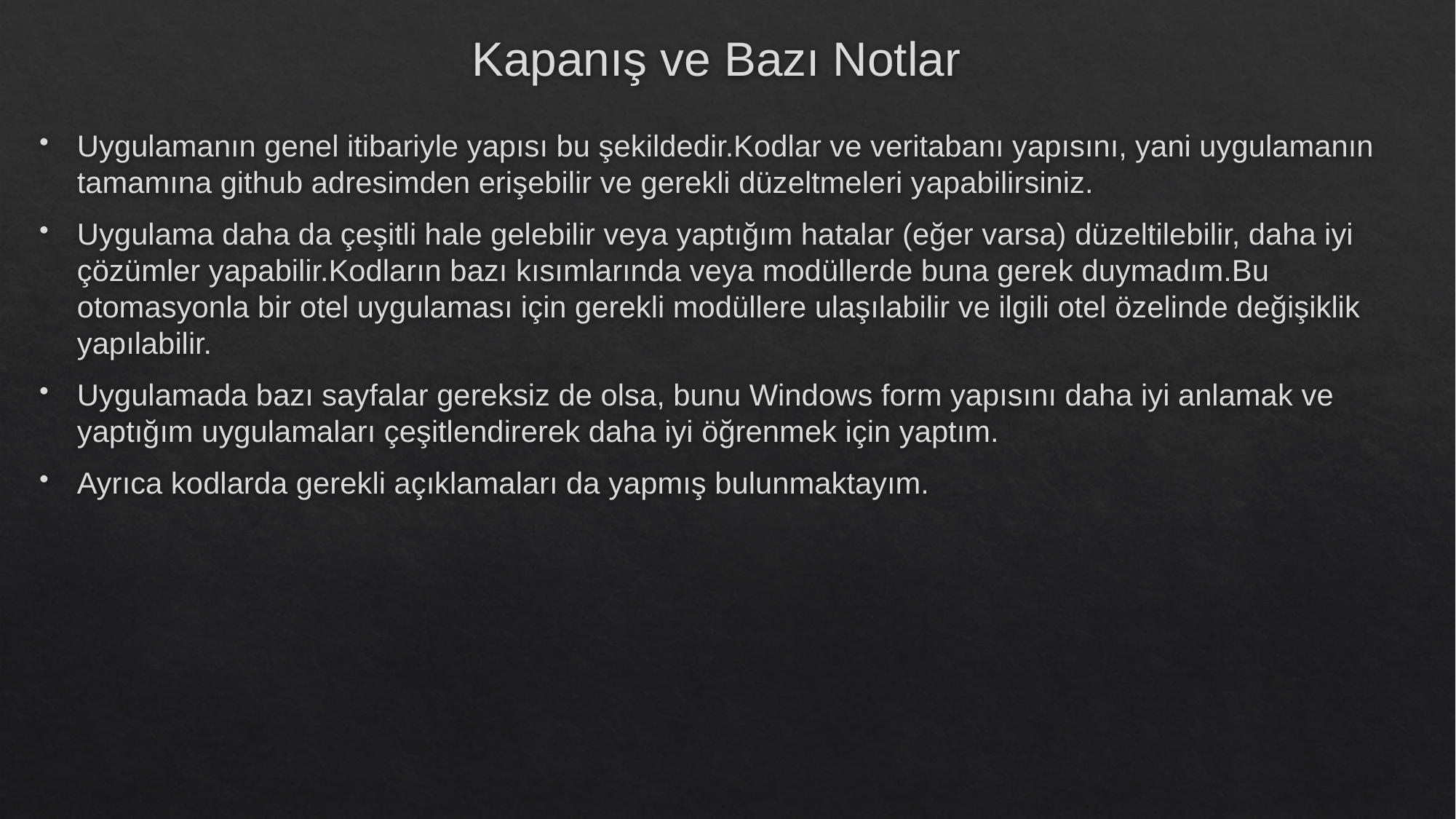

# Kapanış ve Bazı Notlar
Uygulamanın genel itibariyle yapısı bu şekildedir.Kodlar ve veritabanı yapısını, yani uygulamanın tamamına github adresimden erişebilir ve gerekli düzeltmeleri yapabilirsiniz.
Uygulama daha da çeşitli hale gelebilir veya yaptığım hatalar (eğer varsa) düzeltilebilir, daha iyi çözümler yapabilir.Kodların bazı kısımlarında veya modüllerde buna gerek duymadım.Bu otomasyonla bir otel uygulaması için gerekli modüllere ulaşılabilir ve ilgili otel özelinde değişiklik yapılabilir.
Uygulamada bazı sayfalar gereksiz de olsa, bunu Windows form yapısını daha iyi anlamak ve yaptığım uygulamaları çeşitlendirerek daha iyi öğrenmek için yaptım.
Ayrıca kodlarda gerekli açıklamaları da yapmış bulunmaktayım.